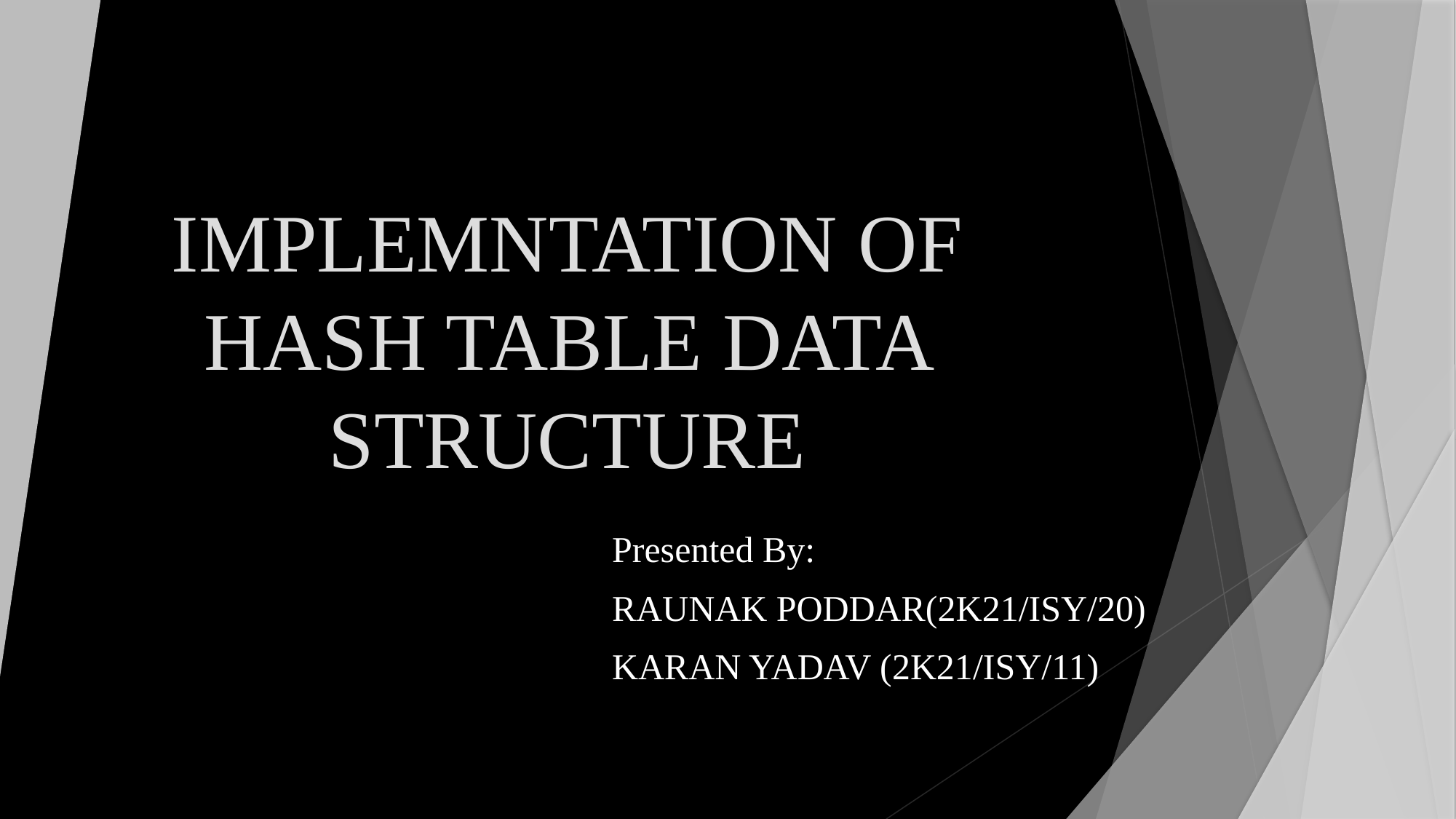

# IMPLEMNTATION OF HASH TABLE DATA STRUCTURE
Presented By:
RAUNAK PODDAR(2K21/ISY/20)
KARAN YADAV (2K21/ISY/11)